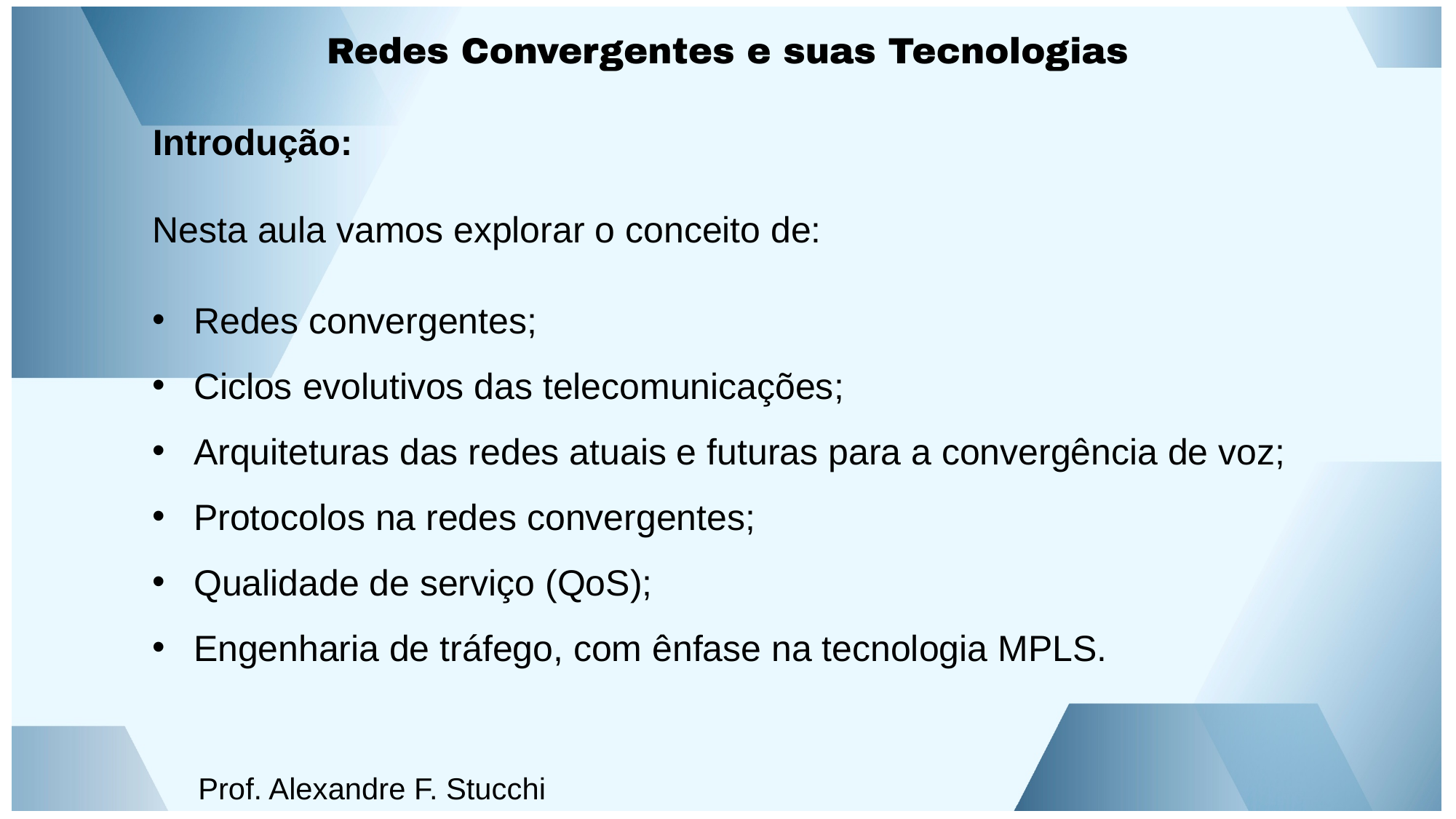

Introdução:

Nesta aula vamos explorar o conceito de:

Redes convergentes;
Ciclos evolutivos das telecomunicações;
Arquiteturas das redes atuais e futuras para a convergência de voz;
Protocolos na redes convergentes;
Qualidade de serviço (QoS);
Engenharia de tráfego, com ênfase na tecnologia MPLS.
Prof. Alexandre F. Stucchi